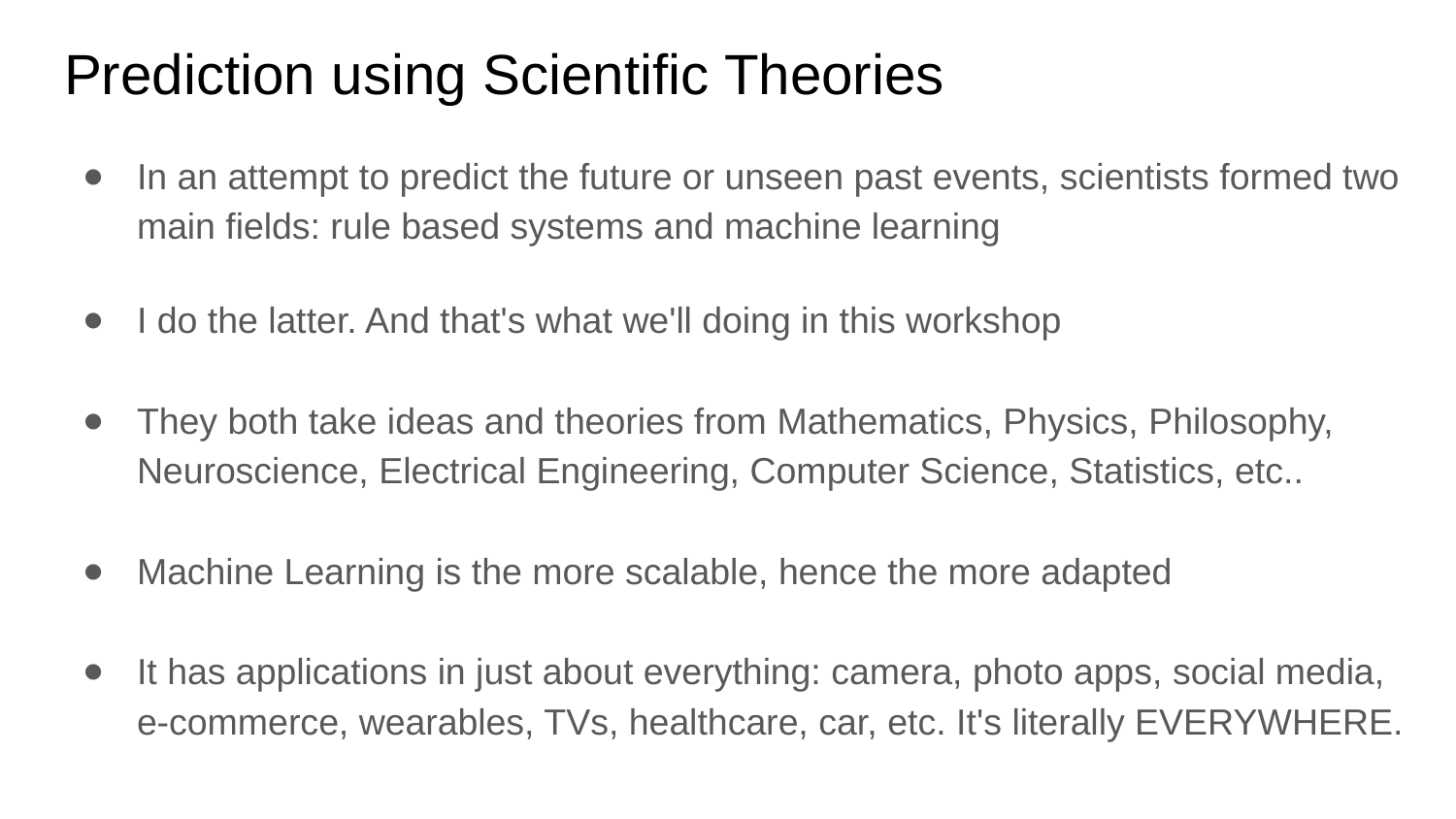

# Prediction using Scientific Theories
In an attempt to predict the future or unseen past events, scientists formed two main fields: rule based systems and machine learning
I do the latter. And that's what we'll doing in this workshop
They both take ideas and theories from Mathematics, Physics, Philosophy, Neuroscience, Electrical Engineering, Computer Science, Statistics, etc..
Machine Learning is the more scalable, hence the more adapted
It has applications in just about everything: camera, photo apps, social media, e-commerce, wearables, TVs, healthcare, car, etc. It's literally EVERYWHERE.